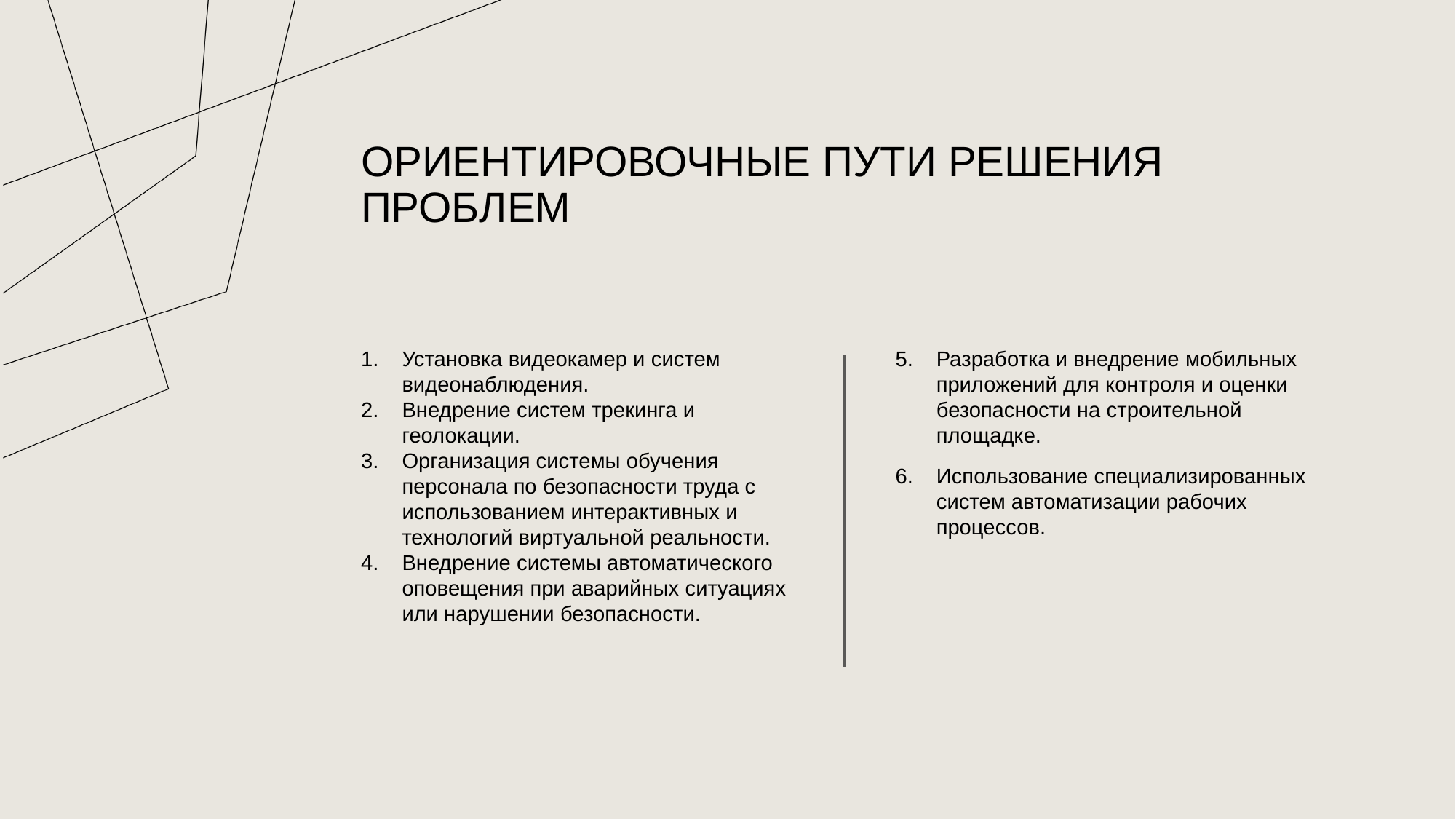

# ОРИЕНТИРОВОЧНЫЕ ПУТИ РЕШЕНИЯ ПРОБЛЕМ
Установка видеокамер и систем видеонаблюдения.
Внедрение систем трекинга и геолокации.
Организация системы обучения персонала по безопасности труда с использованием интерактивных и технологий виртуальной реальности.
Внедрение системы автоматического оповещения при аварийных ситуациях или нарушении безопасности.

Разработка и внедрение мобильных приложений для контроля и оценки безопасности на строительной площадке.
Использование специализированных систем автоматизации рабочих процессов.